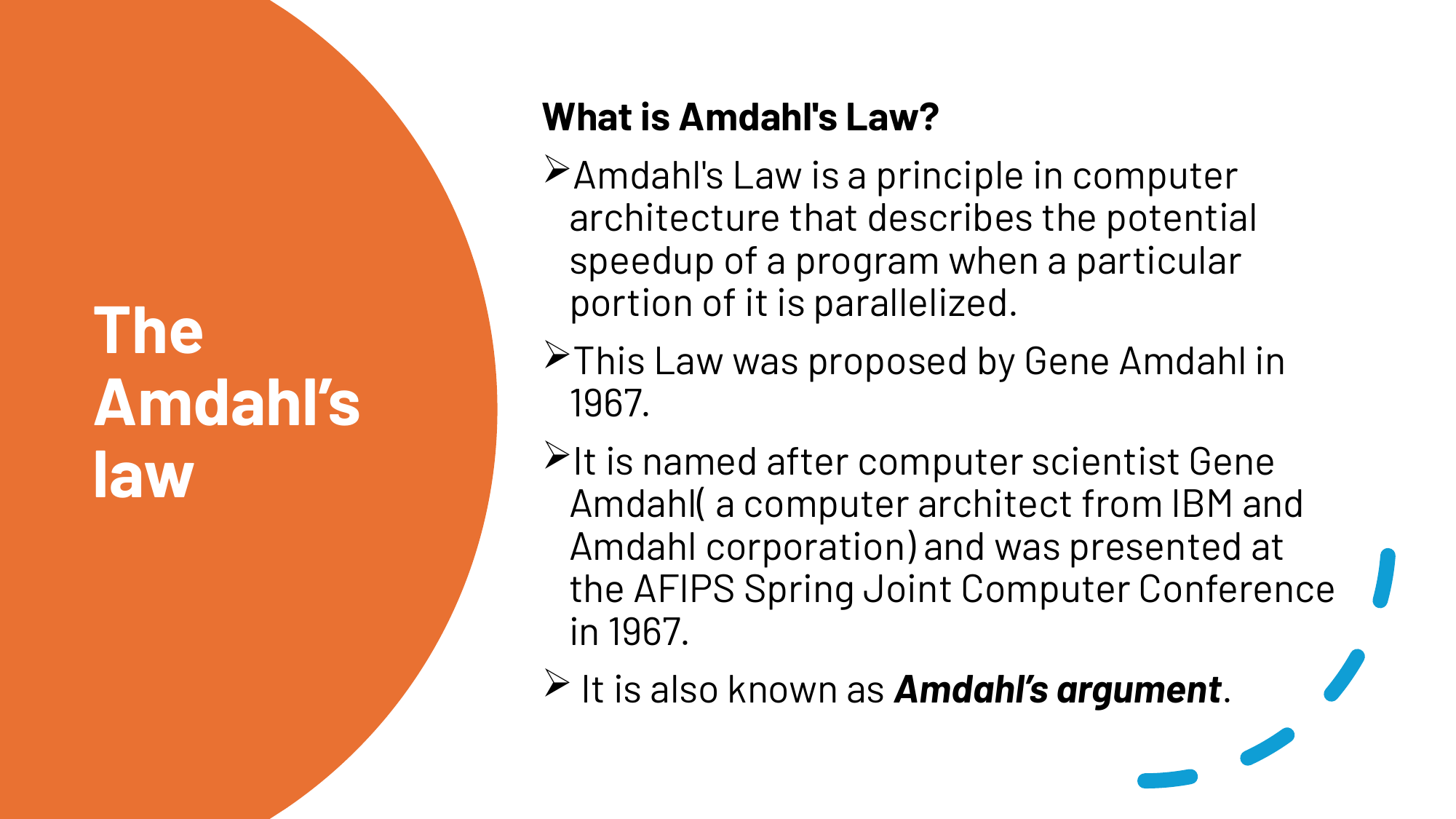

What is Amdahl's Law?
Amdahl's Law is a principle in computer architecture that describes the potential speedup of a program when a particular portion of it is parallelized.
This Law was proposed by Gene Amdahl in 1967.
It is named after computer scientist Gene Amdahl( a computer architect from IBM and Amdahl corporation) and was presented at the AFIPS Spring Joint Computer Conference in 1967.
 It is also known as Amdahl’s argument.
# The Amdahl’s law